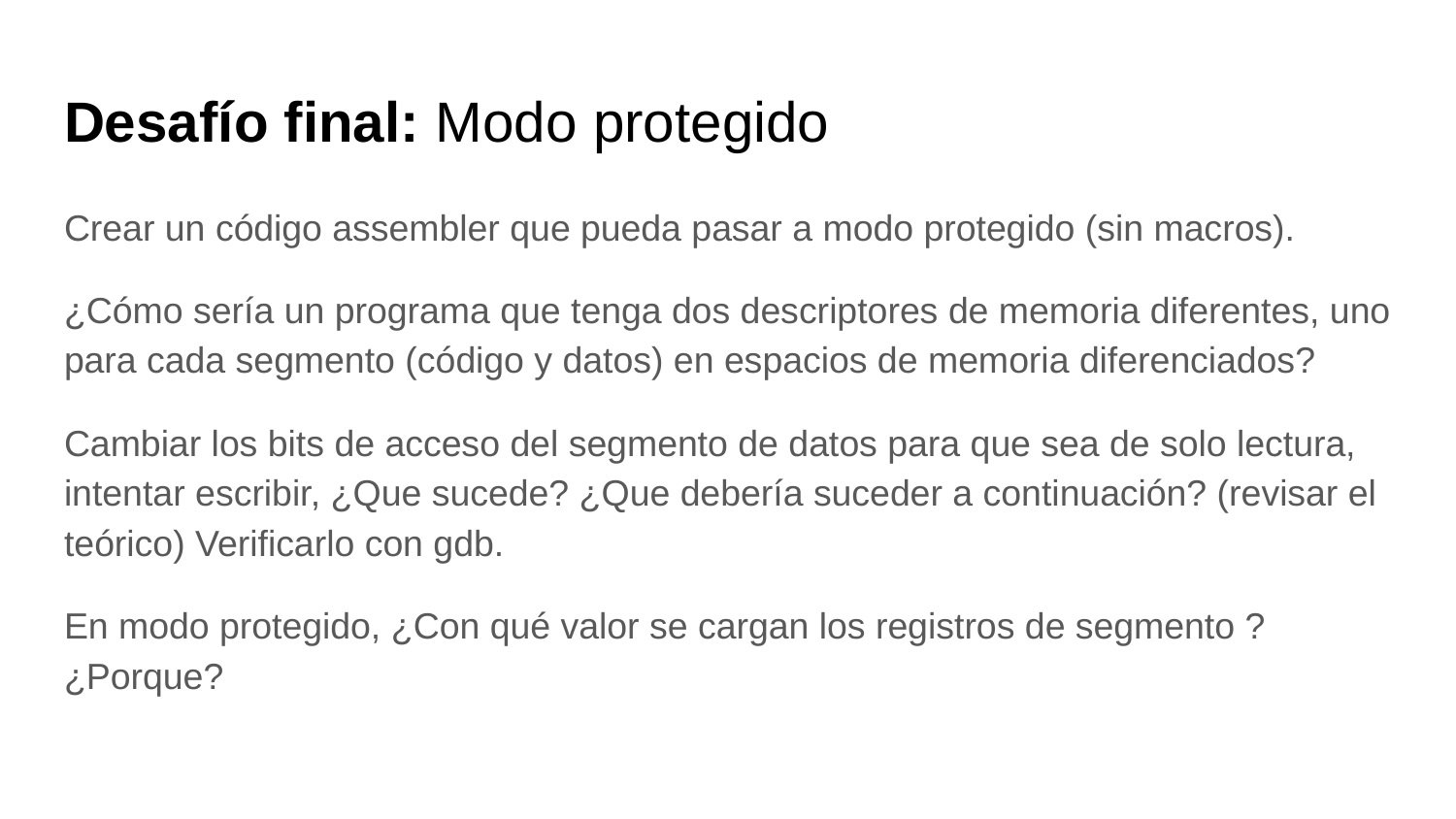

# Desafío final: Modo protegido
Crear un código assembler que pueda pasar a modo protegido (sin macros).
¿Cómo sería un programa que tenga dos descriptores de memoria diferentes, uno para cada segmento (código y datos) en espacios de memoria diferenciados?
Cambiar los bits de acceso del segmento de datos para que sea de solo lectura,  intentar escribir, ¿Que sucede? ¿Que debería suceder a continuación? (revisar el teórico) Verificarlo con gdb.
En modo protegido, ¿Con qué valor se cargan los registros de segmento ? ¿Porque?